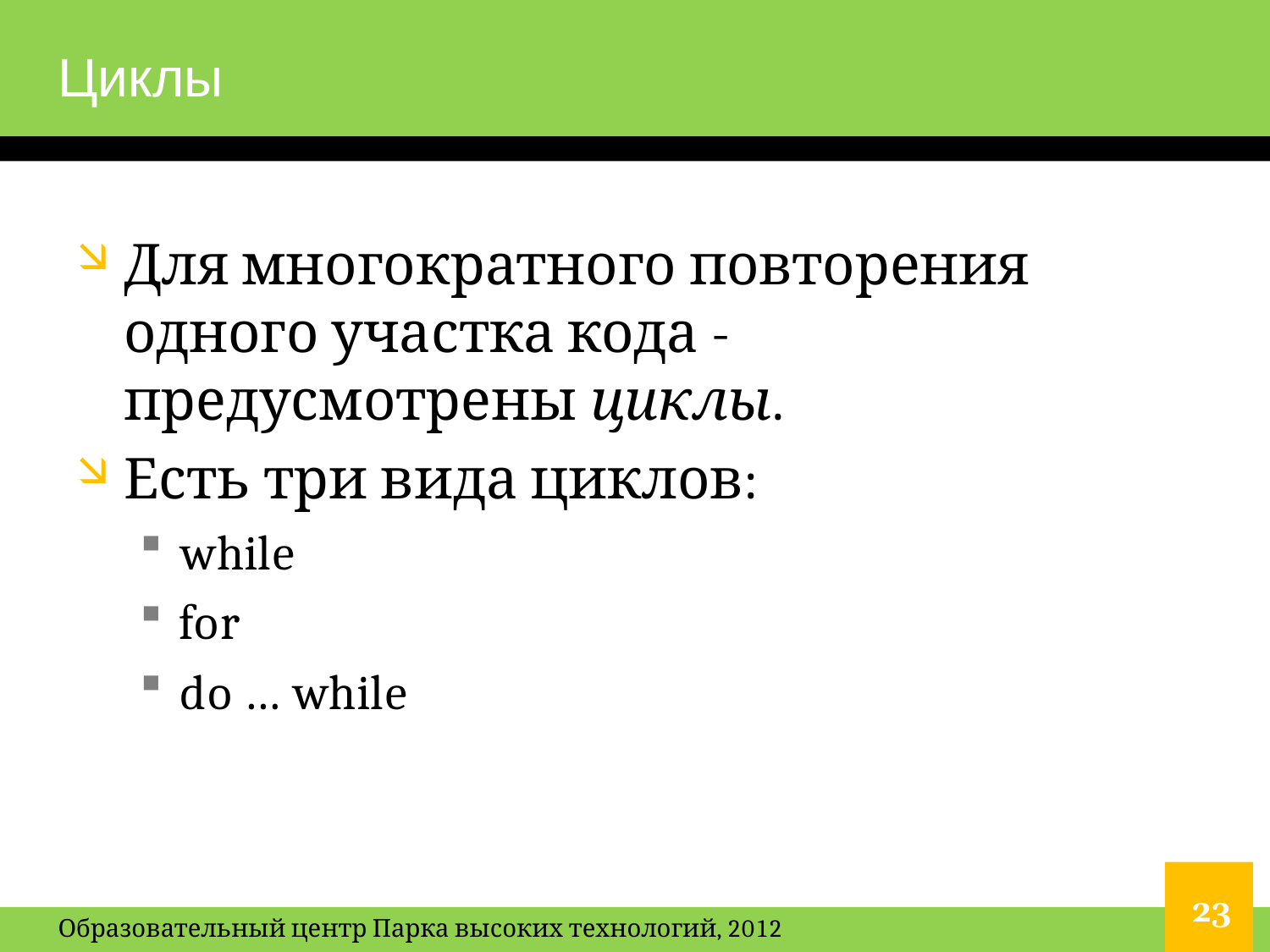

# Циклы
Для многократного повторения одного участка кода - предусмотрены циклы.
Есть три вида циклов:
while
for
do … while
23